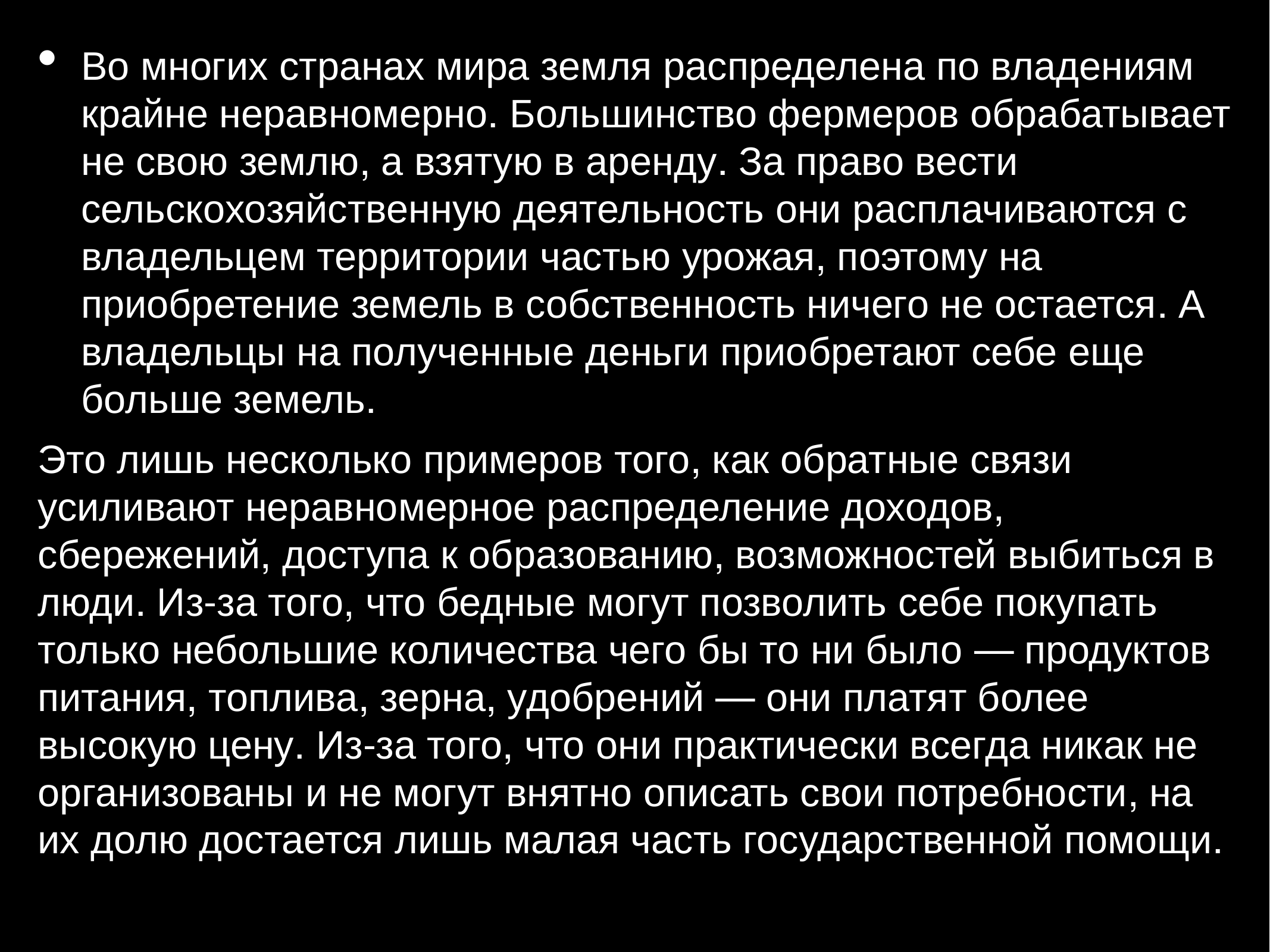

11
Во многих странах мира земля распределена по владениям крайне неравномерно. Большинство фермеров обрабатывает не свою землю, а взятую в аренду. За право вести сельскохозяйственную деятельность они расплачиваются с владельцем территории частью урожая, поэтому на приобретение земель в собственность ничего не остается. А владельцы на полученные деньги приобретают себе еще больше земель.
Это лишь несколько примеров того, как обратные связи усиливают неравномерное распределение доходов, сбережений, доступа к образованию, возможностей выбиться в люди. Из-за того, что бедные могут позволить себе покупать только небольшие количества чего бы то ни было — продуктов питания, топлива, зерна, удобрений — они платят более высокую цену. Из-за того, что они практически всегда никак не организованы и не могут внятно описать свои потребности, на их долю достается лишь малая часть государственной помощи.